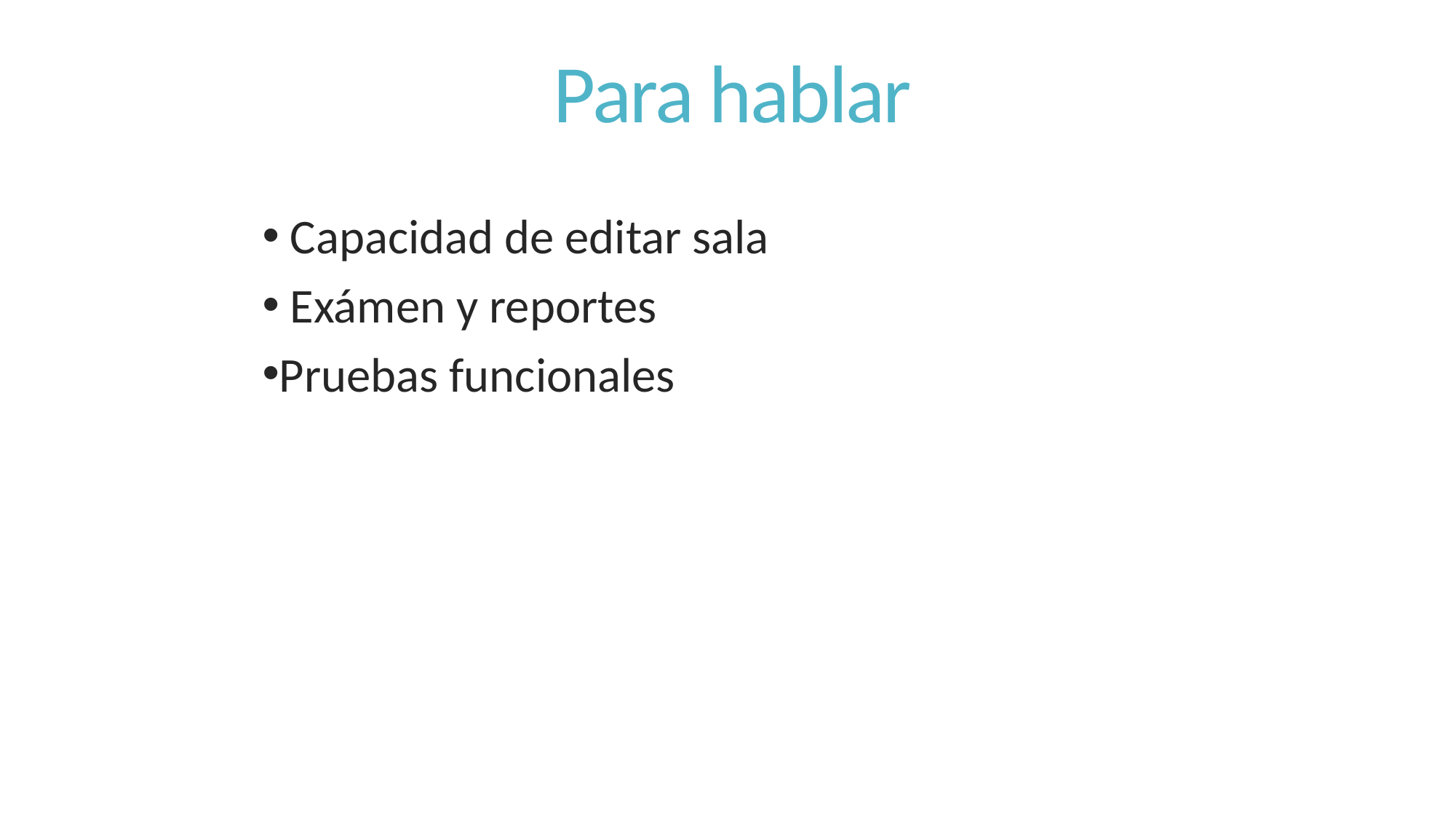

# Para hablar
 Capacidad de editar sala
 Exámen y reportes
Pruebas funcionales